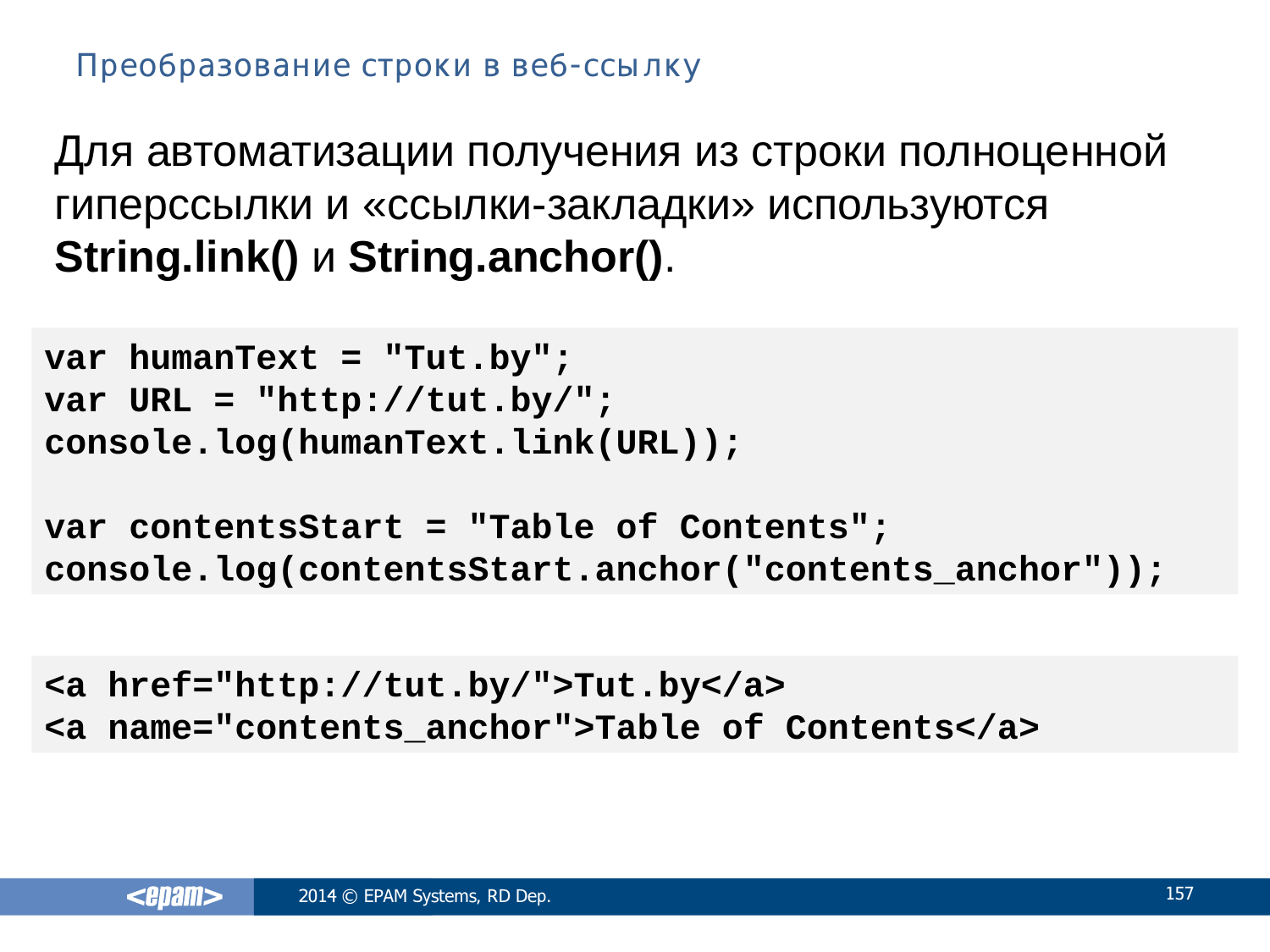

# Преобразование строки в веб-ссылку
Для автоматизации получения из строки полноценной гиперссылки и «ссылки-закладки» используются String.link() и String.anchor().
var humanText = "Tut.by";
var URL = "http://tut.by/";
console.log(humanText.link(URL));

var contentsStart = "Table of Contents";
console.log(contentsStart.anchor("contents_anchor"));
<a href="http://tut.by/">Tut.by</a>
<a name="contents_anchor">Table of Contents</a>
157
2014 © EPAM Systems, RD Dep.